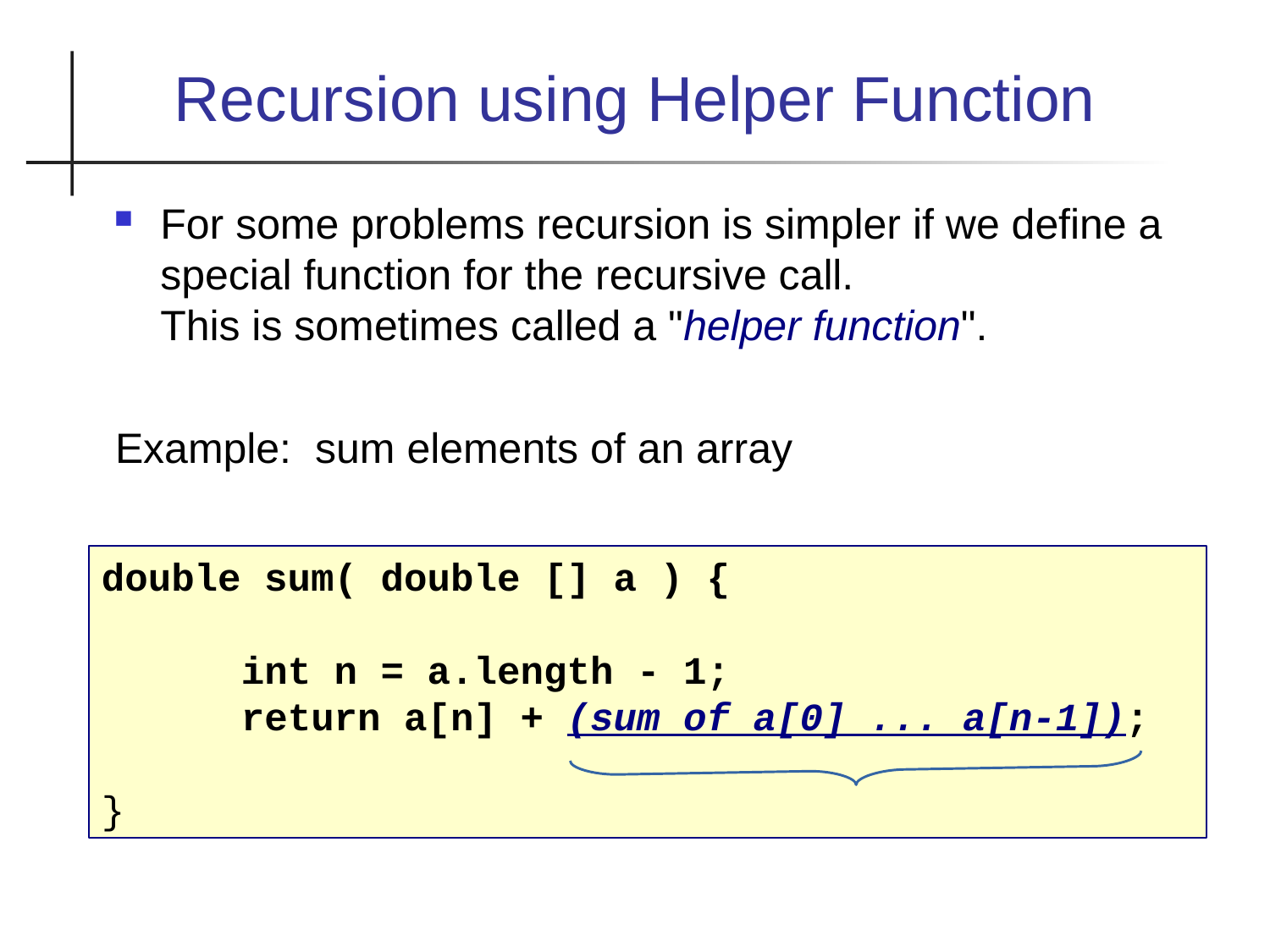

Recursion using Helper Function
For some problems recursion is simpler if we define a special function for the recursive call.
This is sometimes called a "helper function".

Example:  sum elements of an array

double sum( double [] a ) {

      int n = a.length - 1;
      return a[n] + (sum of a[0] ... a[n-1]);

}